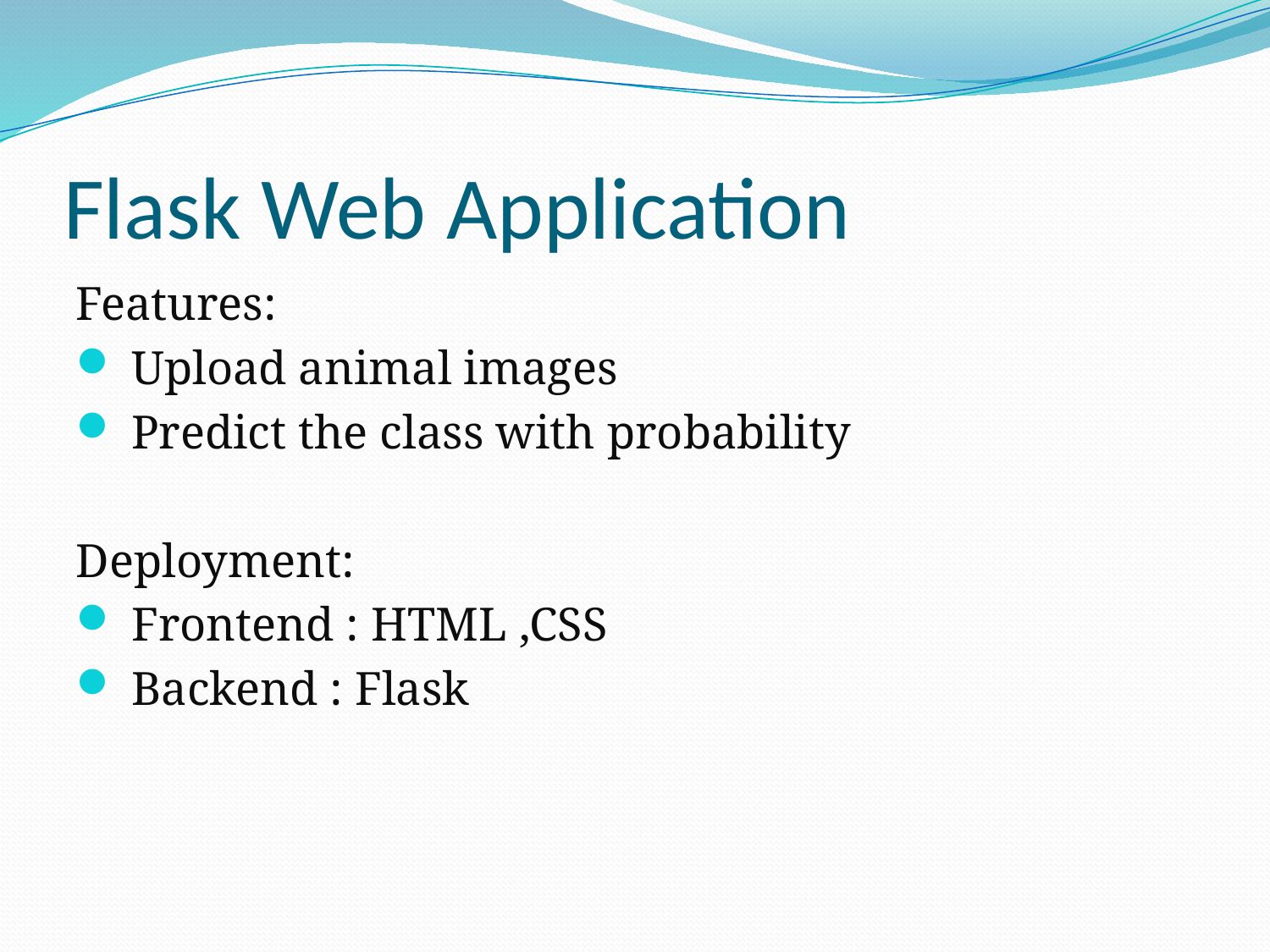

# Flask Web Application
Features:
 Upload animal images
 Predict the class with probability

Deployment:
 Frontend : HTML ,CSS
 Backend : Flask